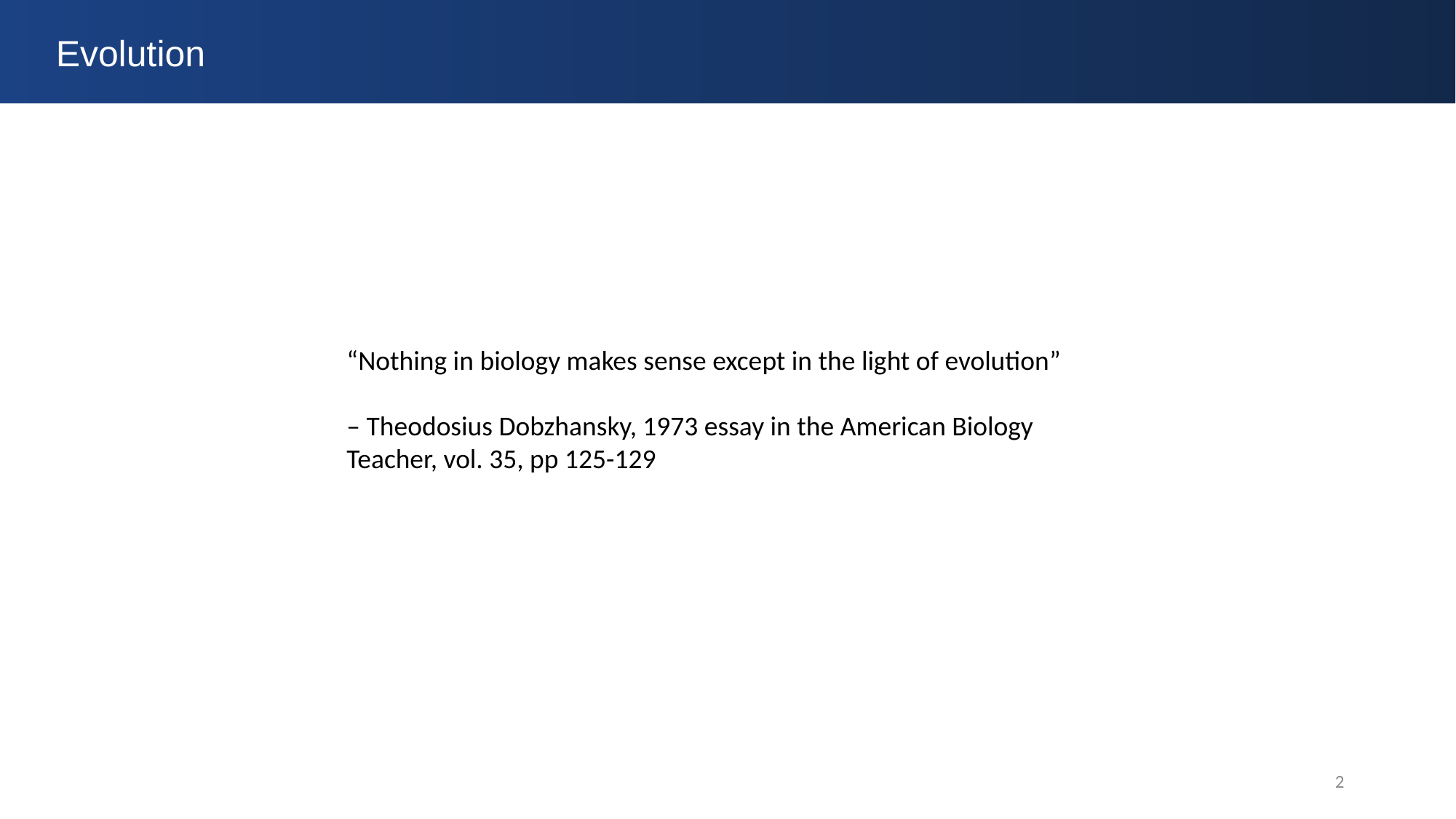

Evolution
“Nothing in biology makes sense except in the light of evolution”

– Theodosius Dobzhansky, 1973 essay in the American Biology Teacher, vol. 35, pp 125-129
2